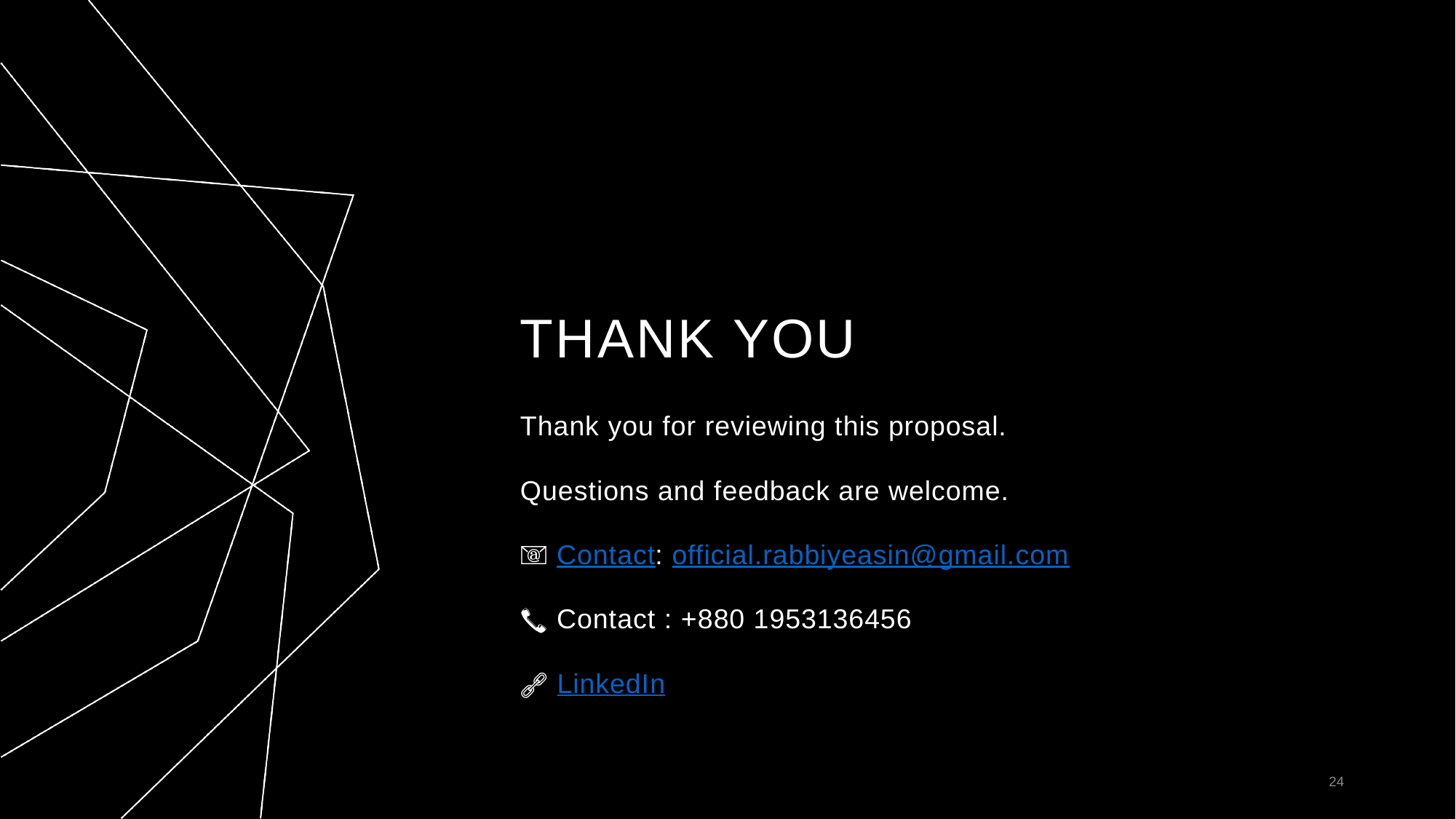

# THANK YOU
Thank you for reviewing this proposal.
Questions and feedback are welcome.
📧 Contact: official.rabbiyeasin@gmail.com
📞 Contact : +880 1953136456
🔗 LinkedIn
24